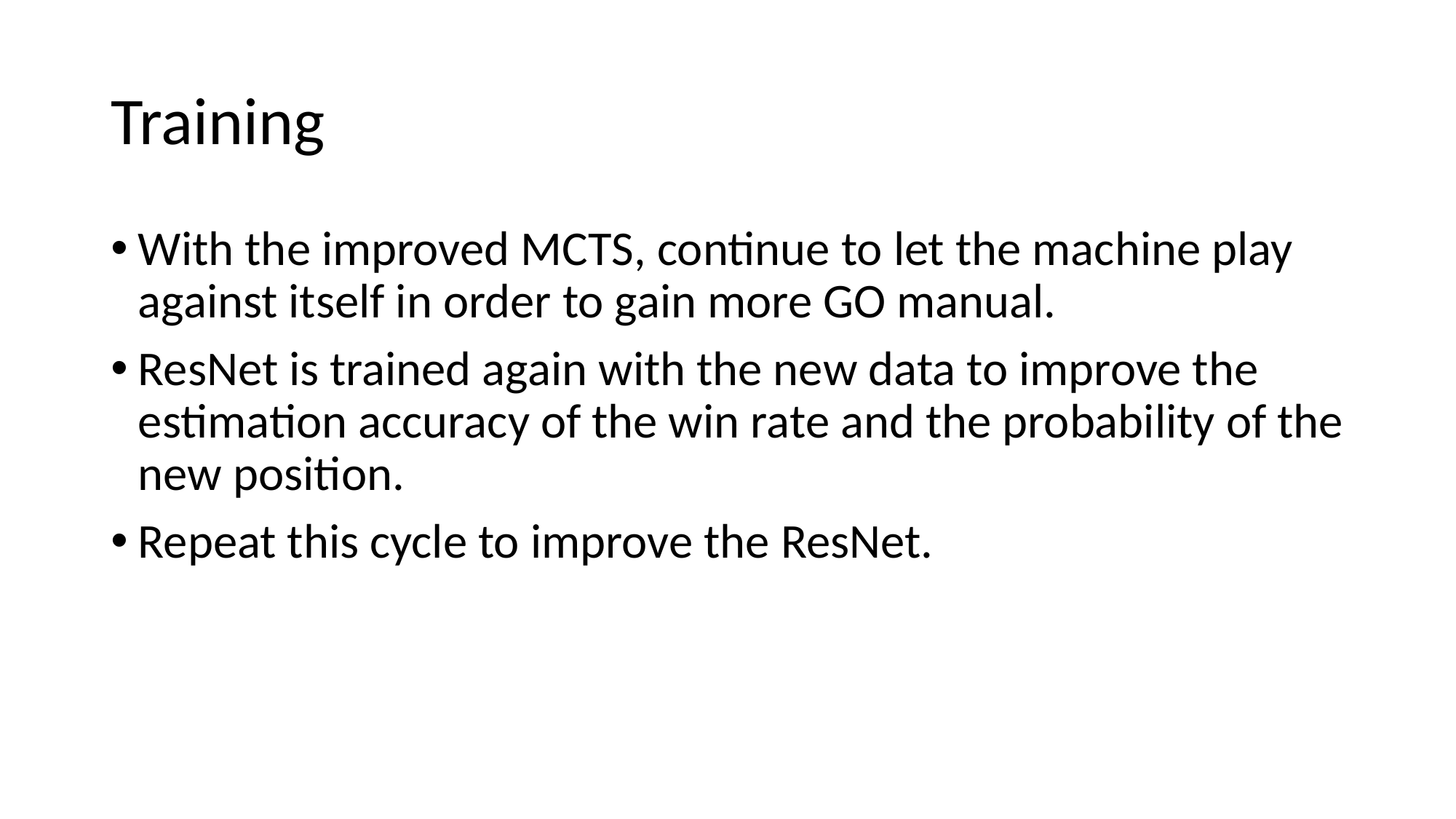

# Training
With the improved MCTS, continue to let the machine play against itself in order to gain more GO manual.
ResNet is trained again with the new data to improve the estimation accuracy of the win rate and the probability of the new position.
Repeat this cycle to improve the ResNet.